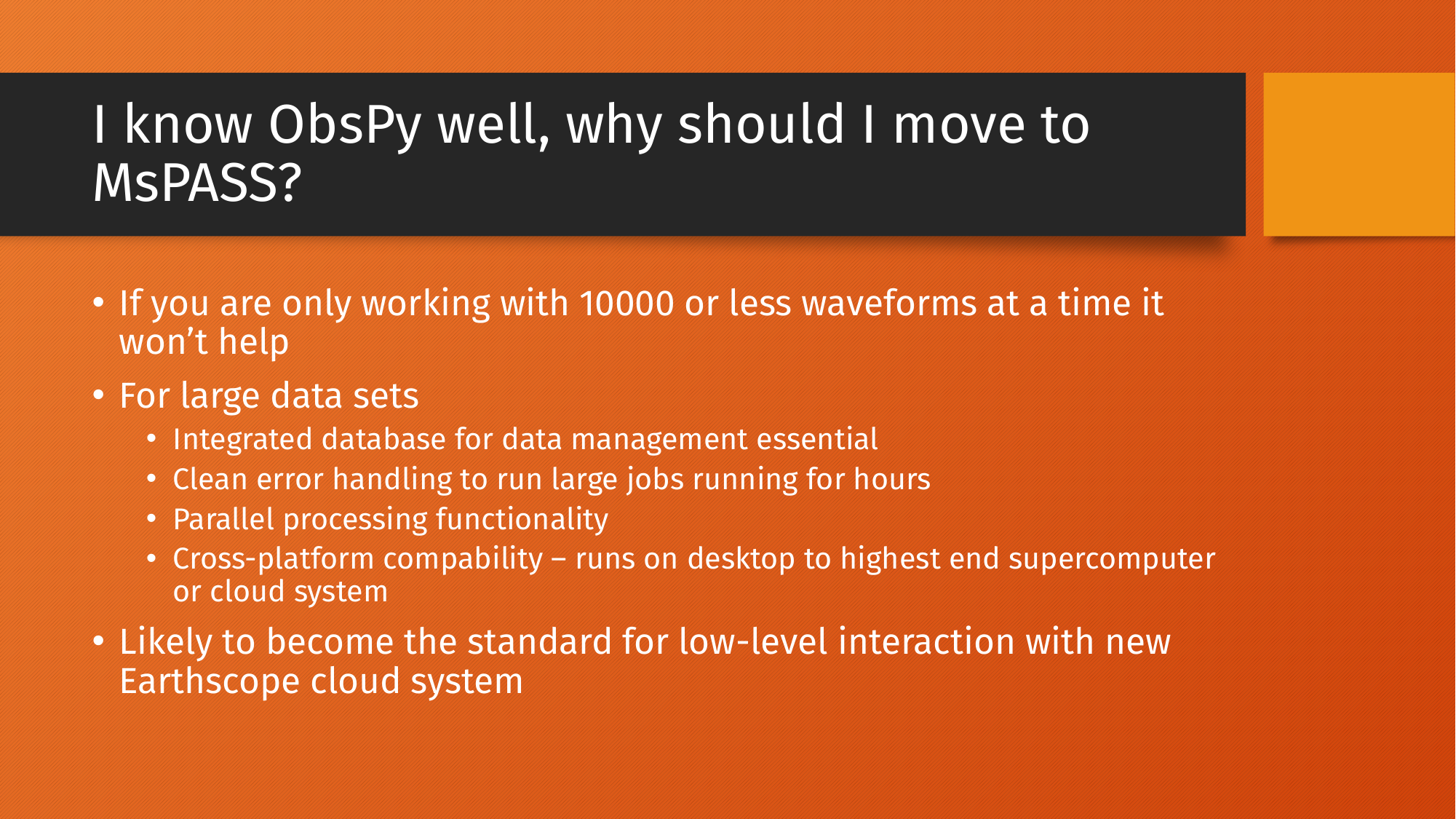

# I know ObsPy well, why should I move to MsPASS?
If you are only working with 10000 or less waveforms at a time it won’t help
For large data sets
Integrated database for data management essential
Clean error handling to run large jobs running for hours
Parallel processing functionality
Cross-platform compability – runs on desktop to highest end supercomputer or cloud system
Likely to become the standard for low-level interaction with new Earthscope cloud system